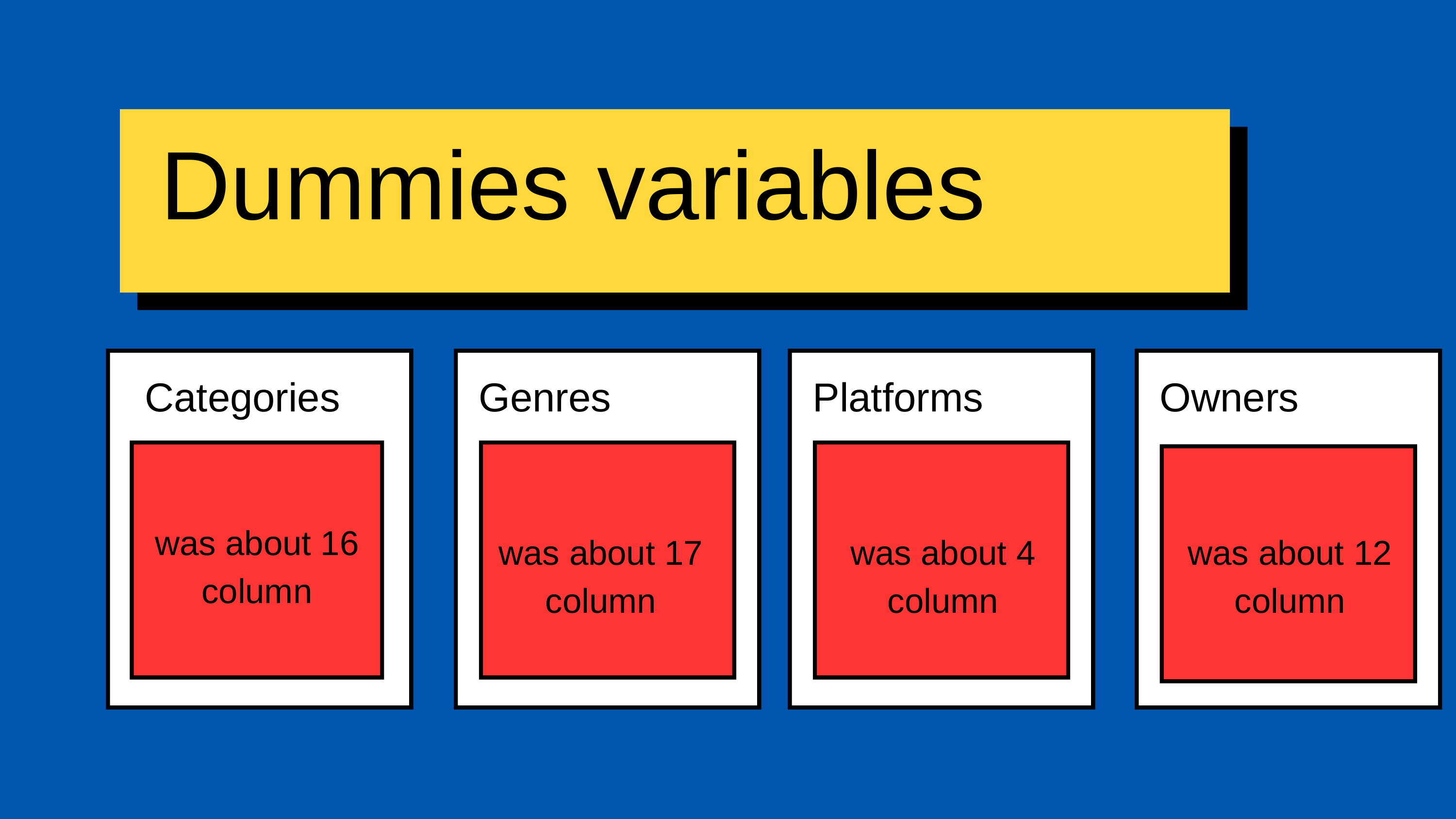

Dummies variables

Categories
Genres
Platforms
Owners

was about 16 column
was about 17 column
was about 4 column
was about 12 column